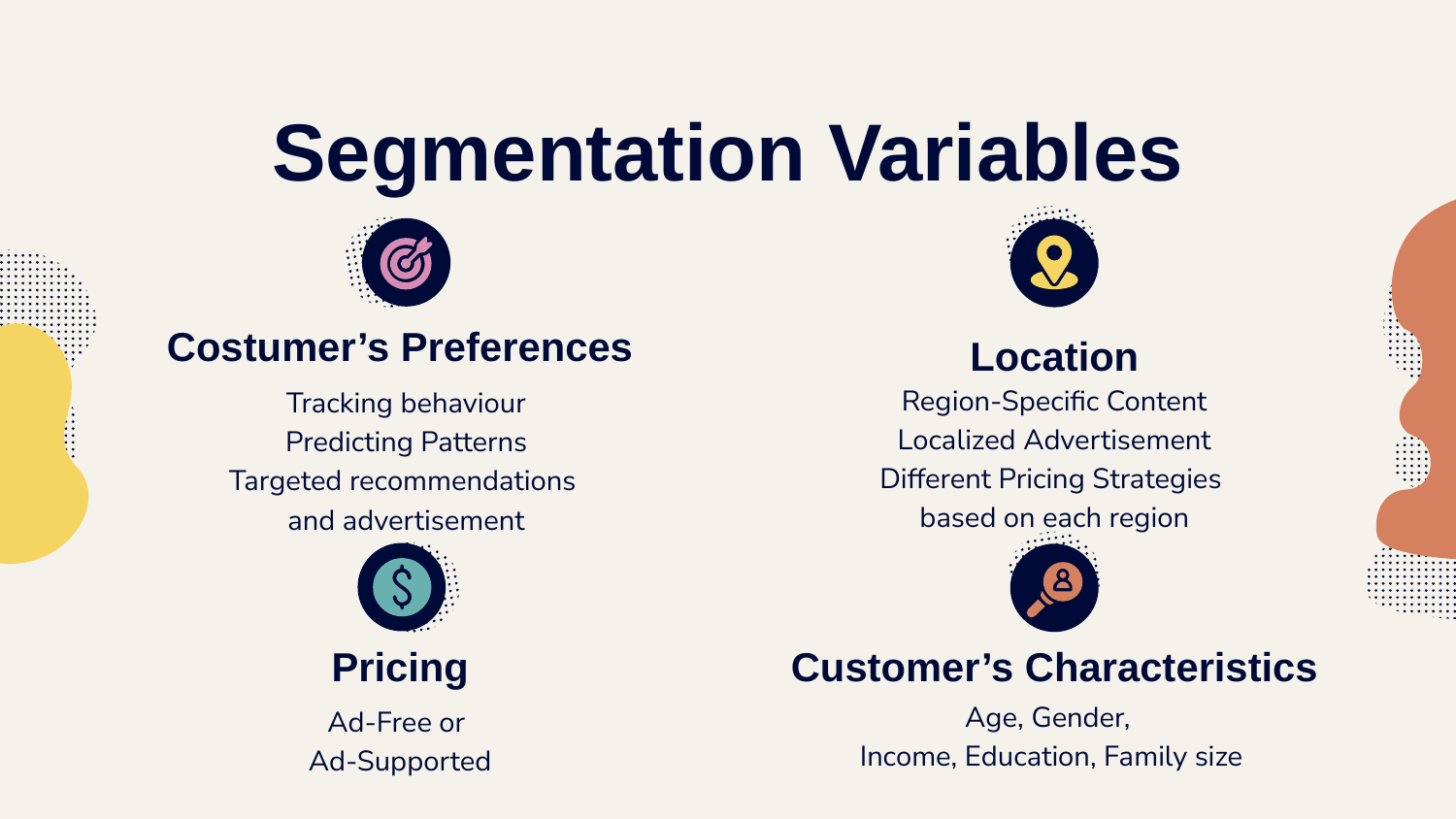

# Segmentation Variables

Costumer’s Preferences
Location
Region-Specific Content
Localized Advertisement
Different Pricing Strategies
based on each region

Tracking behaviour
Predicting Patterns
Targeted recommendations
and advertisement

Pricing
Customer’s Characteristics
Age, Gender,
Income, Education, Family size

Ad-Free or
Ad-Supported